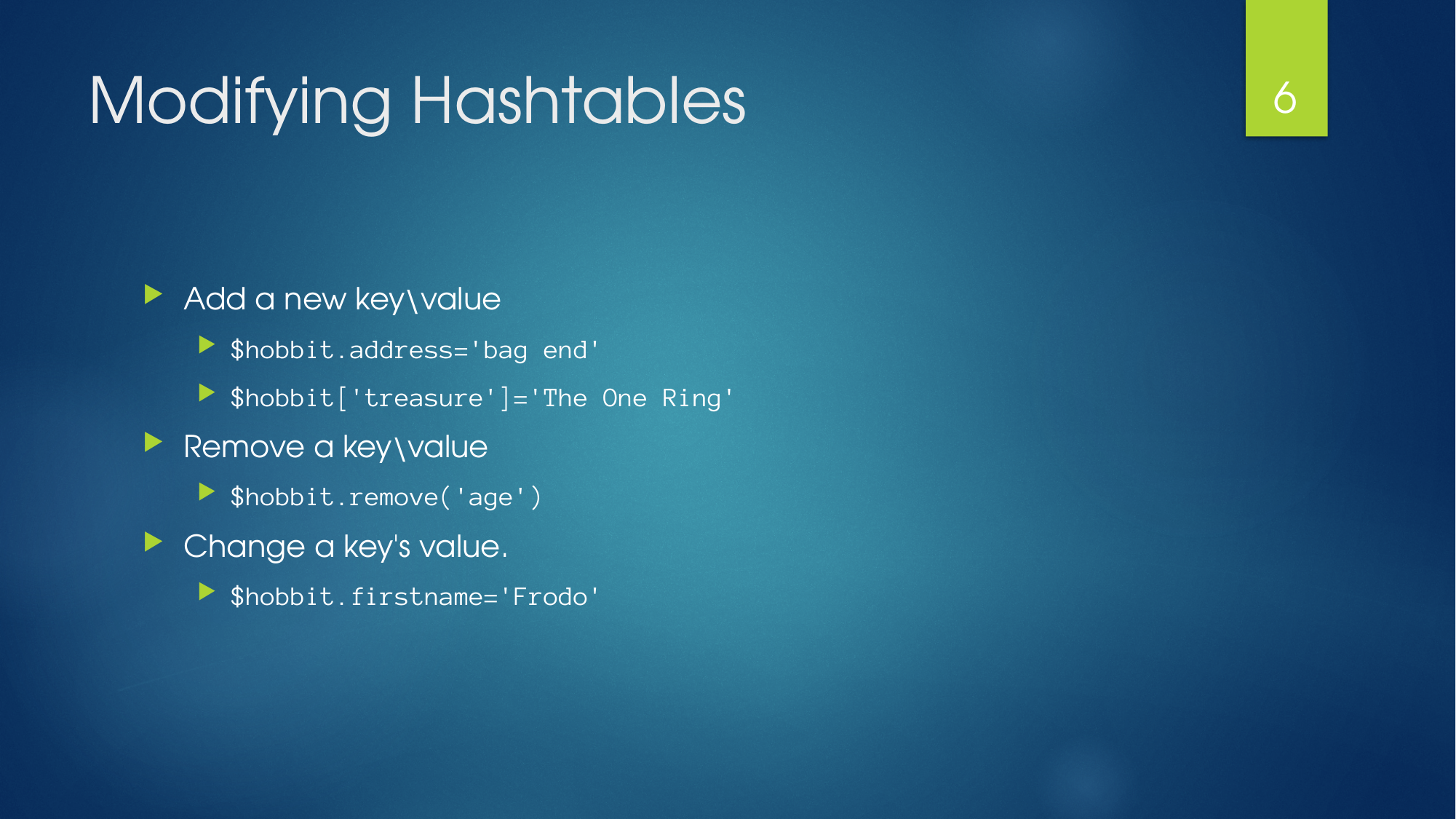

6
# Modifying Hashtables
Add a new key\value
$hobbit.address='bag end'
$hobbit['treasure']='The One Ring'
Remove a key\value
$hobbit.remove('age')
Change a key's value.
$hobbit.firstname='Frodo'